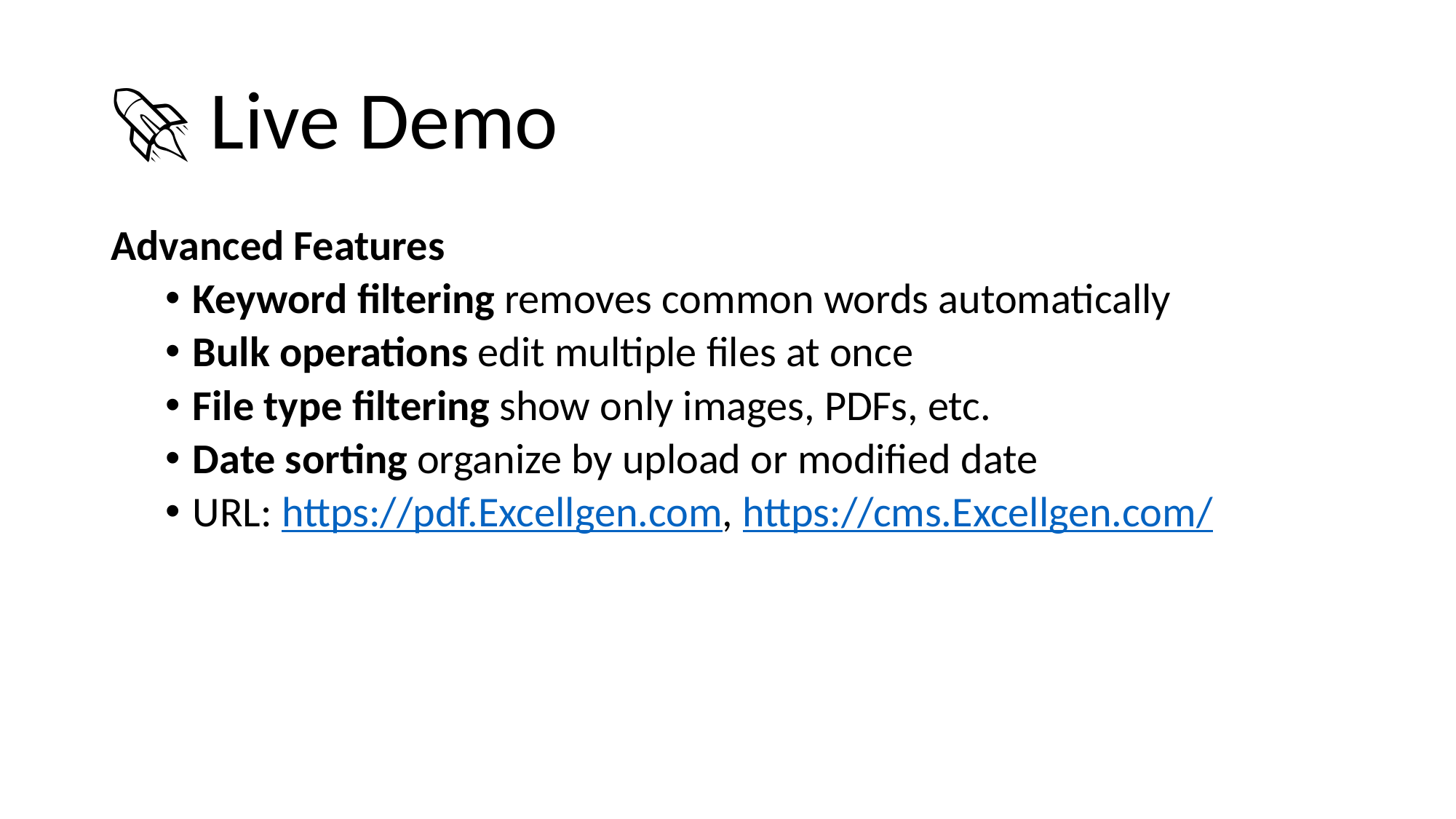

# 🚀 Live Demo
Advanced Features
Keyword filtering removes common words automatically
Bulk operations edit multiple files at once
File type filtering show only images, PDFs, etc.
Date sorting organize by upload or modified date
URL: https://pdf.Excellgen.com, https://cms.Excellgen.com/